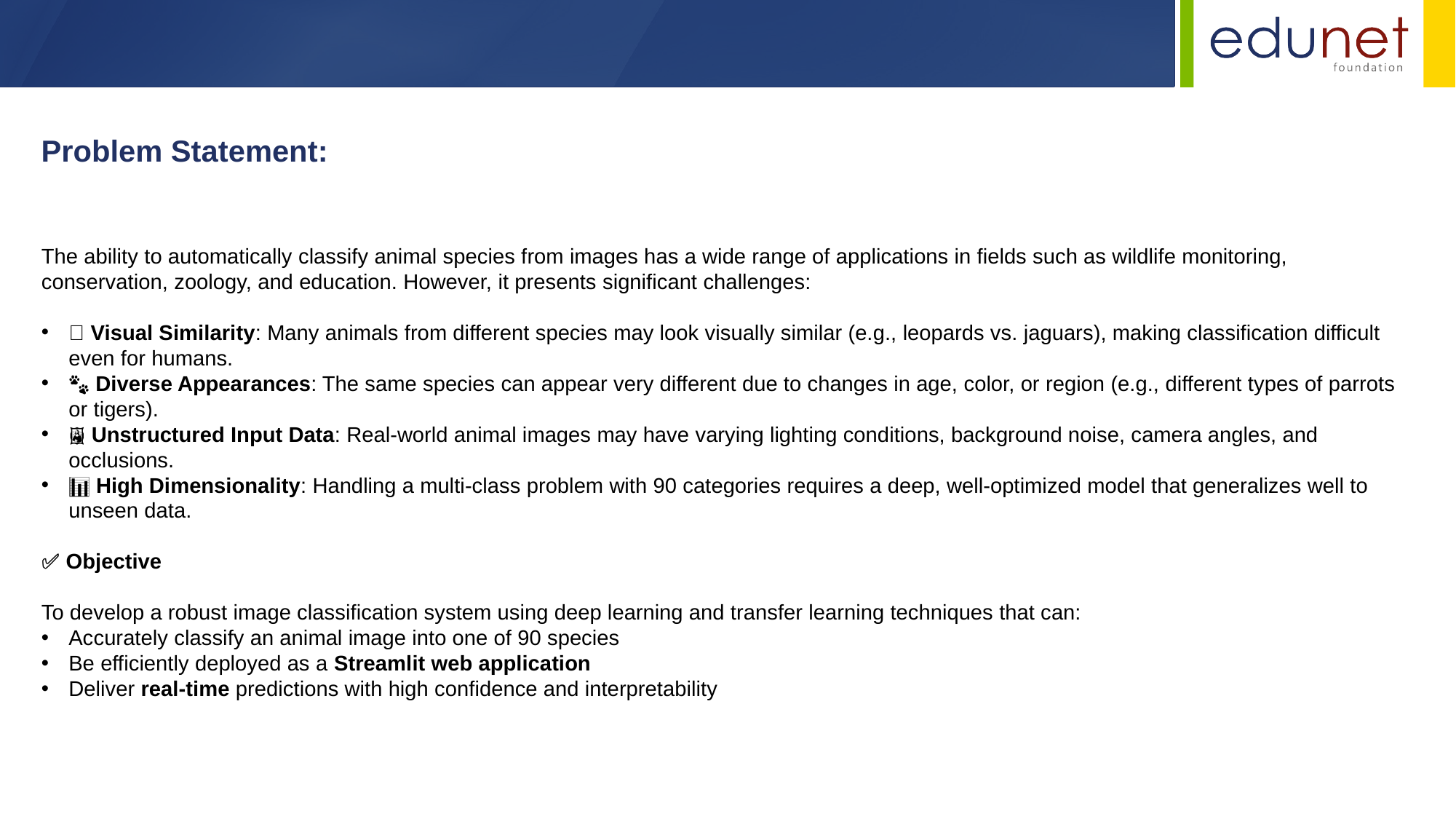

Problem Statement:
The ability to automatically classify animal species from images has a wide range of applications in fields such as wildlife monitoring, conservation, zoology, and education. However, it presents significant challenges:

🧬 Visual Similarity: Many animals from different species may look visually similar (e.g., leopards vs. jaguars), making classification difficult even for humans.
🐾 Diverse Appearances: The same species can appear very different due to changes in age, color, or region (e.g., different types of parrots or tigers).
🖼️ Unstructured Input Data: Real-world animal images may have varying lighting conditions, background noise, camera angles, and occlusions.
📊 High Dimensionality: Handling a multi-class problem with 90 categories requires a deep, well-optimized model that generalizes well to unseen data.

✅ Objective

To develop a robust image classification system using deep learning and transfer learning techniques that can:
Accurately classify an animal image into one of 90 species
Be efficiently deployed as a Streamlit web application
Deliver real-time predictions with high confidence and interpretability